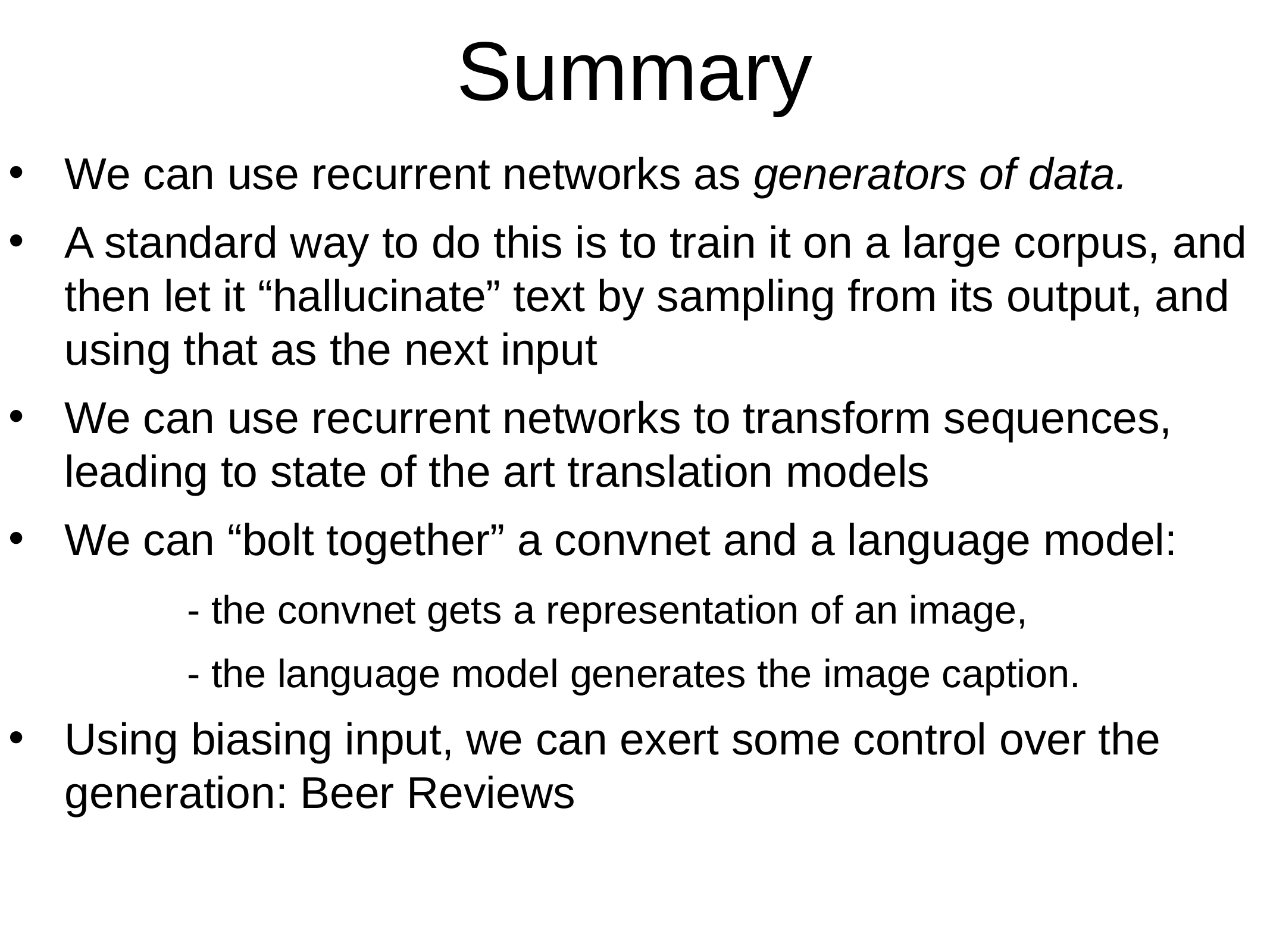

# Summary
We can use recurrent networks as generators of data.
A standard way to do this is to train it on a large corpus, and then let it “hallucinate” text by sampling from its output, and using that as the next input
We can use recurrent networks to transform sequences, leading to state of the art translation models
We can “bolt together” a convnet and a language model:
		- the convnet gets a representation of an image,
		- the language model generates the image caption.
Using biasing input, we can exert some control over the generation: Beer Reviews